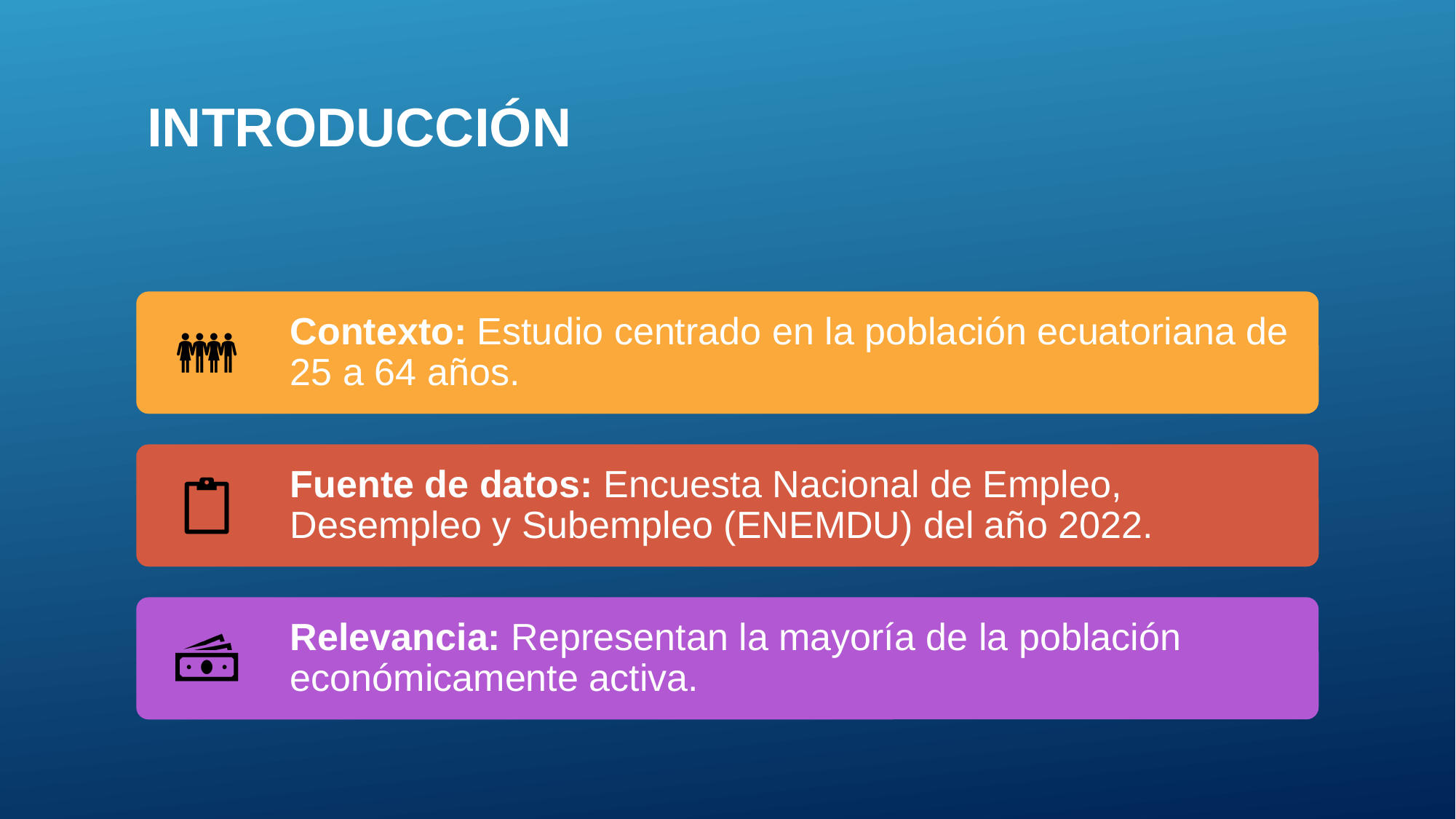

# Introducción
Contexto: Estudio centrado en la población ecuatoriana de 25 a 64 años.
Fuente de datos: Encuesta Nacional de Empleo, Desempleo y Subempleo (ENEMDU) del año 2022.
Relevancia: Representan la mayoría de la población económicamente activa.